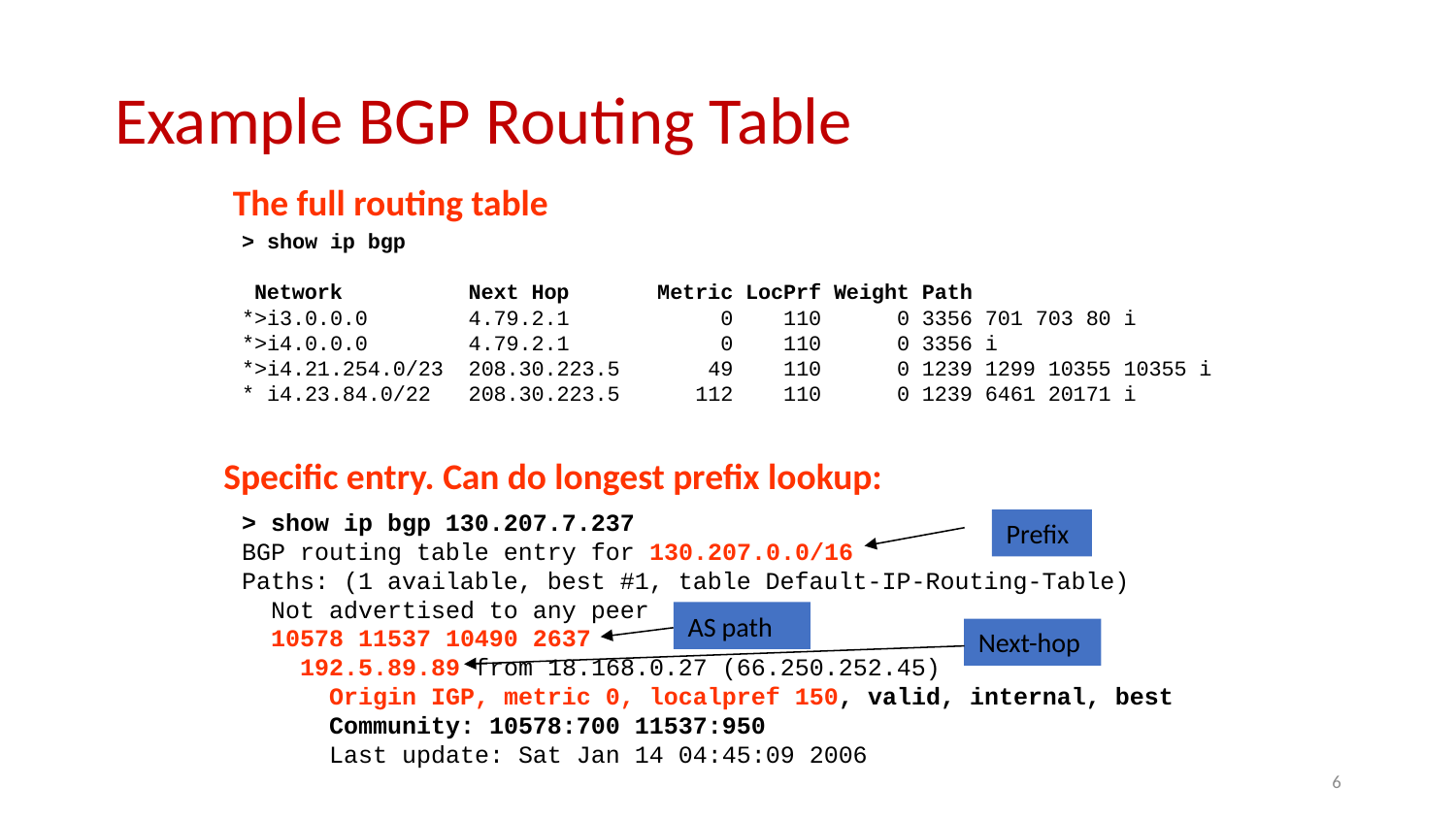

# Example BGP Routing Table
The full routing table
> show ip bgp

 Network          Next Hop       Metric LocPrf Weight Path
*>i3.0.0.0        4.79.2.1            0    110      0 3356 701 703 80 i
*>i4.0.0.0        4.79.2.1            0    110      0 3356 i
*>i4.21.254.0/23  208.30.223.5       49    110      0 1239 1299 10355 10355 i
* i4.23.84.0/22   208.30.223.5      112    110      0 1239 6461 20171 i
Specific entry. Can do longest prefix lookup:
> show ip bgp 130.207.7.237
BGP routing table entry for 130.207.0.0/16
Paths: (1 available, best #1, table Default-IP-Routing-Table)
  Not advertised to any peer
  10578 11537 10490 2637
    192.5.89.89 from 18.168.0.27 (66.250.252.45)
      Origin IGP, metric 0, localpref 150, valid, internal, best
      Community: 10578:700 11537:950
      Last update: Sat Jan 14 04:45:09 2006
Prefix

AS path

Next-hop

6